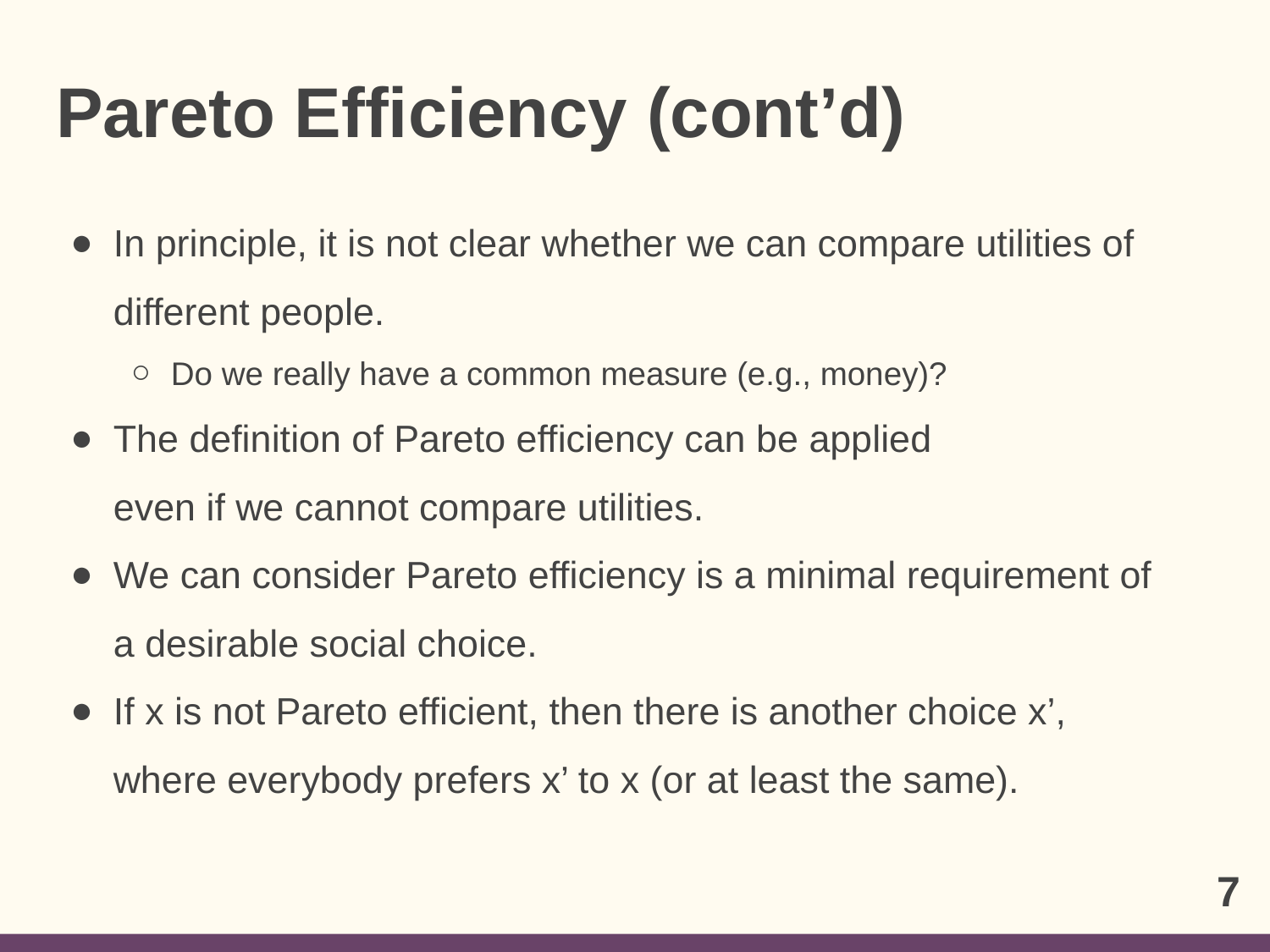

# Pareto Efficiency (cont’d)
In principle, it is not clear whether we can compare utilities of different people.
Do we really have a common measure (e.g., money)?
The definition of Pareto efficiency can be applied
even if we cannot compare utilities.
We can consider Pareto efficiency is a minimal requirement of
a desirable social choice.
If x is not Pareto efficient, then there is another choice x’,
where everybody prefers x’ to x (or at least the same).
7